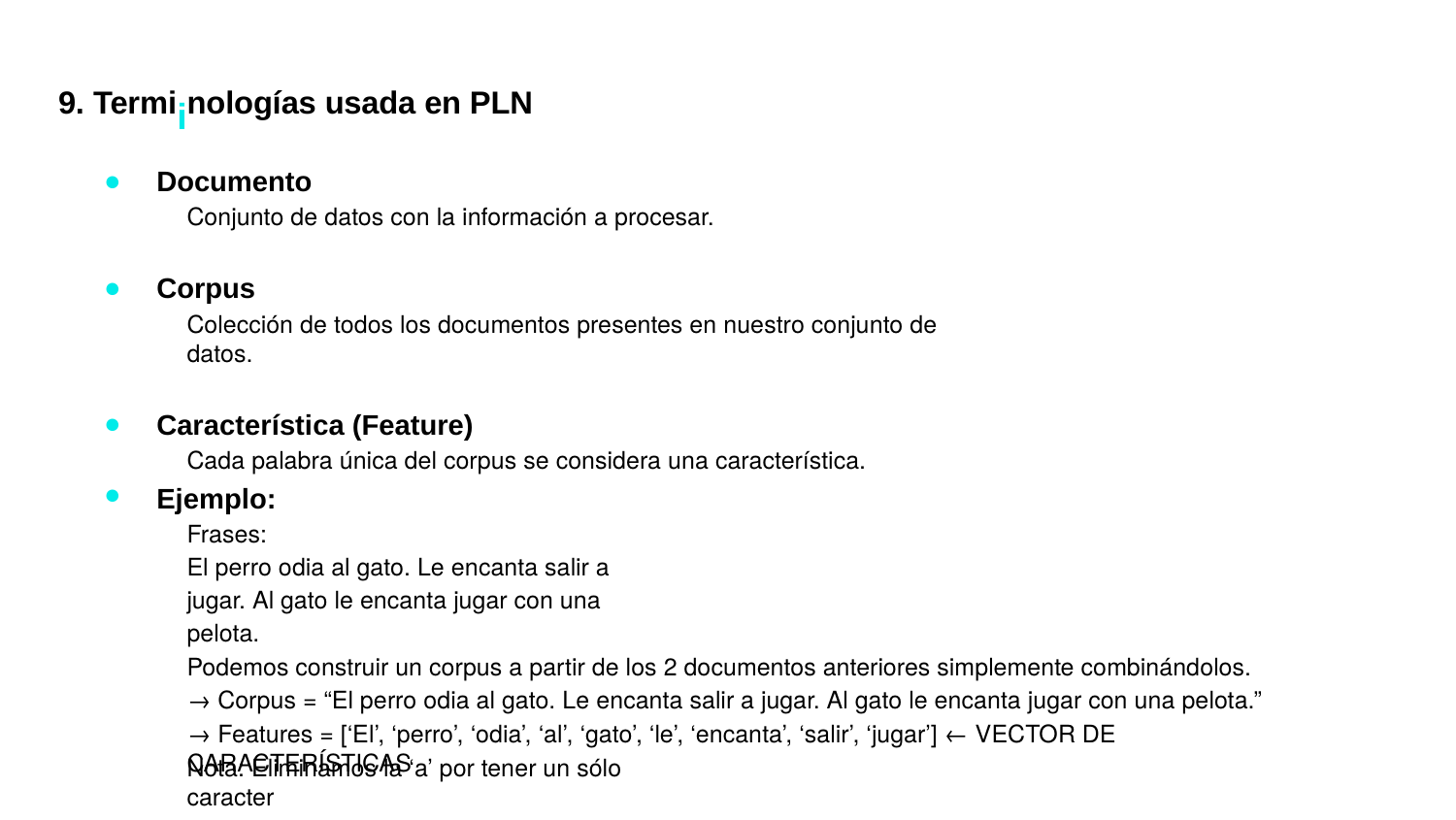

# 9. Termiinologías usada en PLN
Documento
Conjunto de datos con la información a procesar.

Corpus
Colección de todos los documentos presentes en nuestro conjunto de datos.

Característica (Feature)
Cada palabra única del corpus se considera una característica.
Ejemplo:
Frases:
El perro odia al gato. Le encanta salir a jugar. Al gato le encanta jugar con una pelota.
Podemos construir un corpus a partir de los 2 documentos anteriores simplemente combinándolos.
→ Corpus = “El perro odia al gato. Le encanta salir a jugar. Al gato le encanta jugar con una pelota.”
→ Features = [‘El’, ‘perro’, ‘odia’, ‘al’, ‘gato’, ‘le’, ‘encanta’, ‘salir’, ‘jugar’] ← VECTOR DE CARACTERÍSTICAS
●
Nota: Eliminamos la ‘a’ por tener un sólo caracter